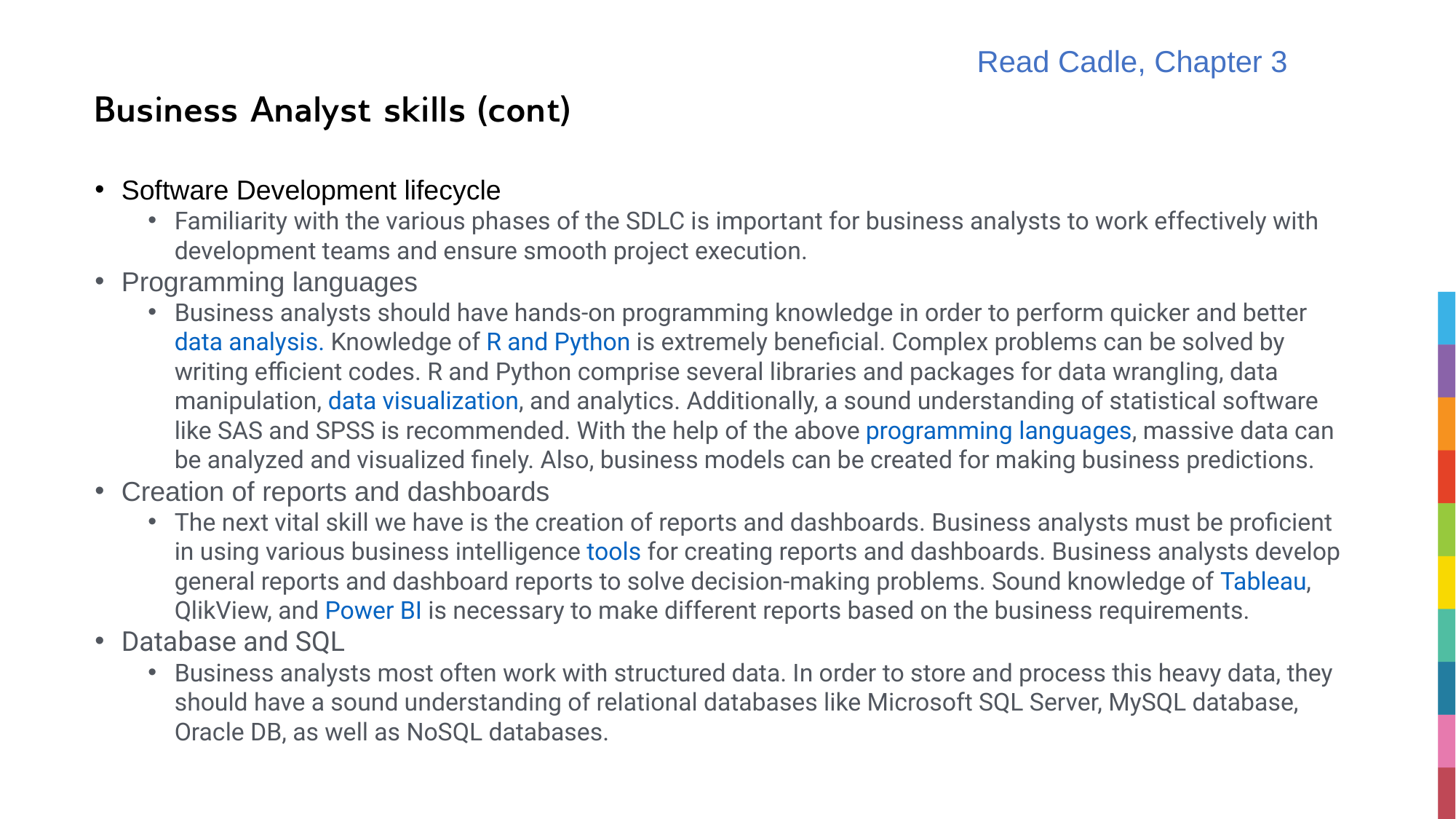

Read Cadle, Chapter 3
# Business Analyst skills (cont)
Software Development lifecycle
Familiarity with the various phases of the SDLC is important for business analysts to work effectively with development teams and ensure smooth project execution.
Programming languages
Business analysts should have hands-on programming knowledge in order to perform quicker and better data analysis. Knowledge of R and Python is extremely beneficial. Complex problems can be solved by writing efficient codes. R and Python comprise several libraries and packages for data wrangling, data manipulation, data visualization, and analytics. Additionally, a sound understanding of statistical software like SAS and SPSS is recommended. With the help of the above programming languages, massive data can be analyzed and visualized finely. Also, business models can be created for making business predictions.
Creation of reports and dashboards
The next vital skill we have is the creation of reports and dashboards. Business analysts must be proficient in using various business intelligence tools for creating reports and dashboards. Business analysts develop general reports and dashboard reports to solve decision-making problems. Sound knowledge of Tableau, QlikView, and Power BI is necessary to make different reports based on the business requirements.
Database and SQL
Business analysts most often work with structured data. In order to store and process this heavy data, they should have a sound understanding of relational databases like Microsoft SQL Server, MySQL database, Oracle DB, as well as NoSQL databases.